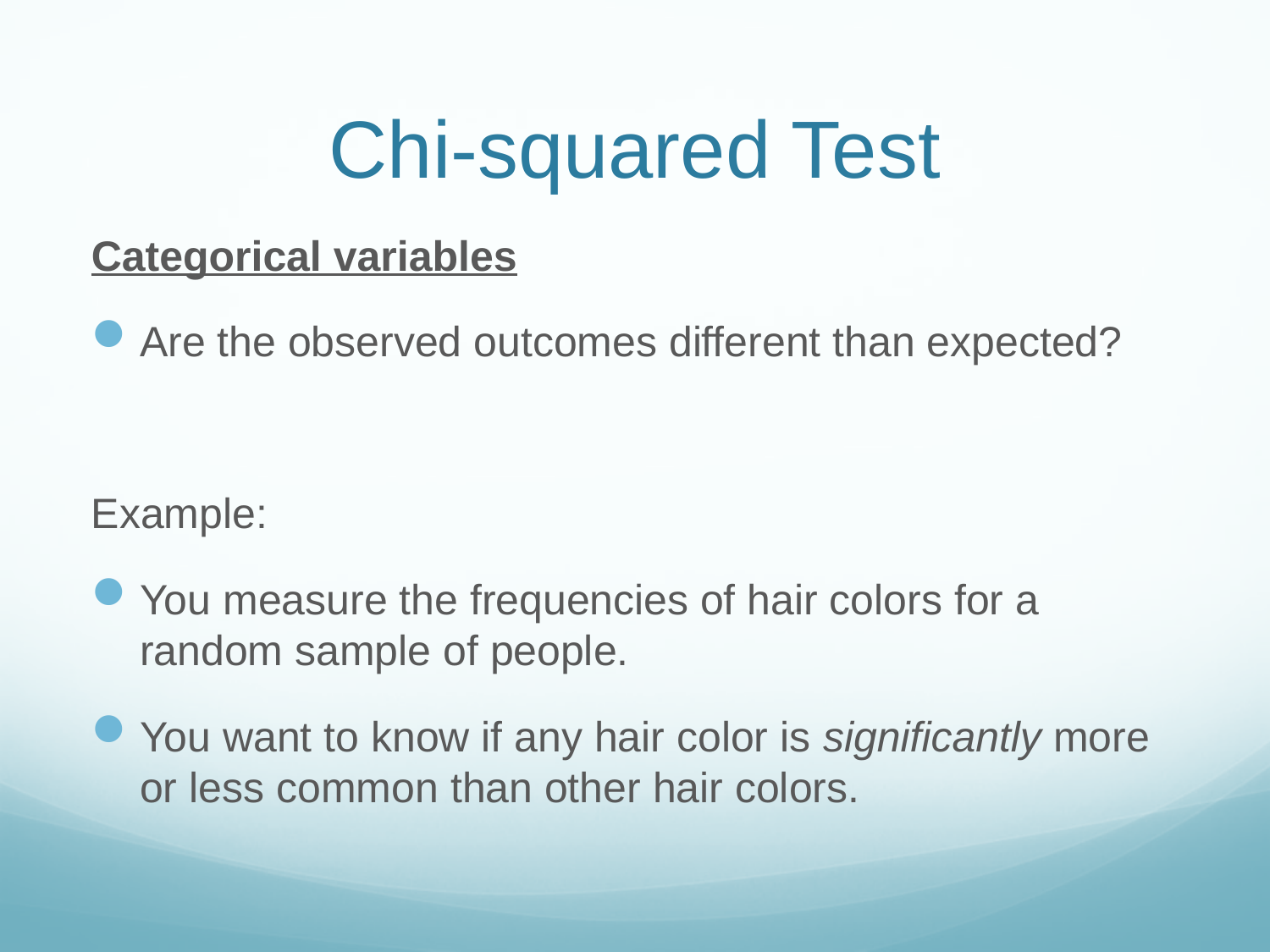

# Chi-squared Test
Categorical variables
Are the observed outcomes different than expected?

Example:
You measure the frequencies of hair colors for a random sample of people.
You want to know if any hair color is significantly more or less common than other hair colors.